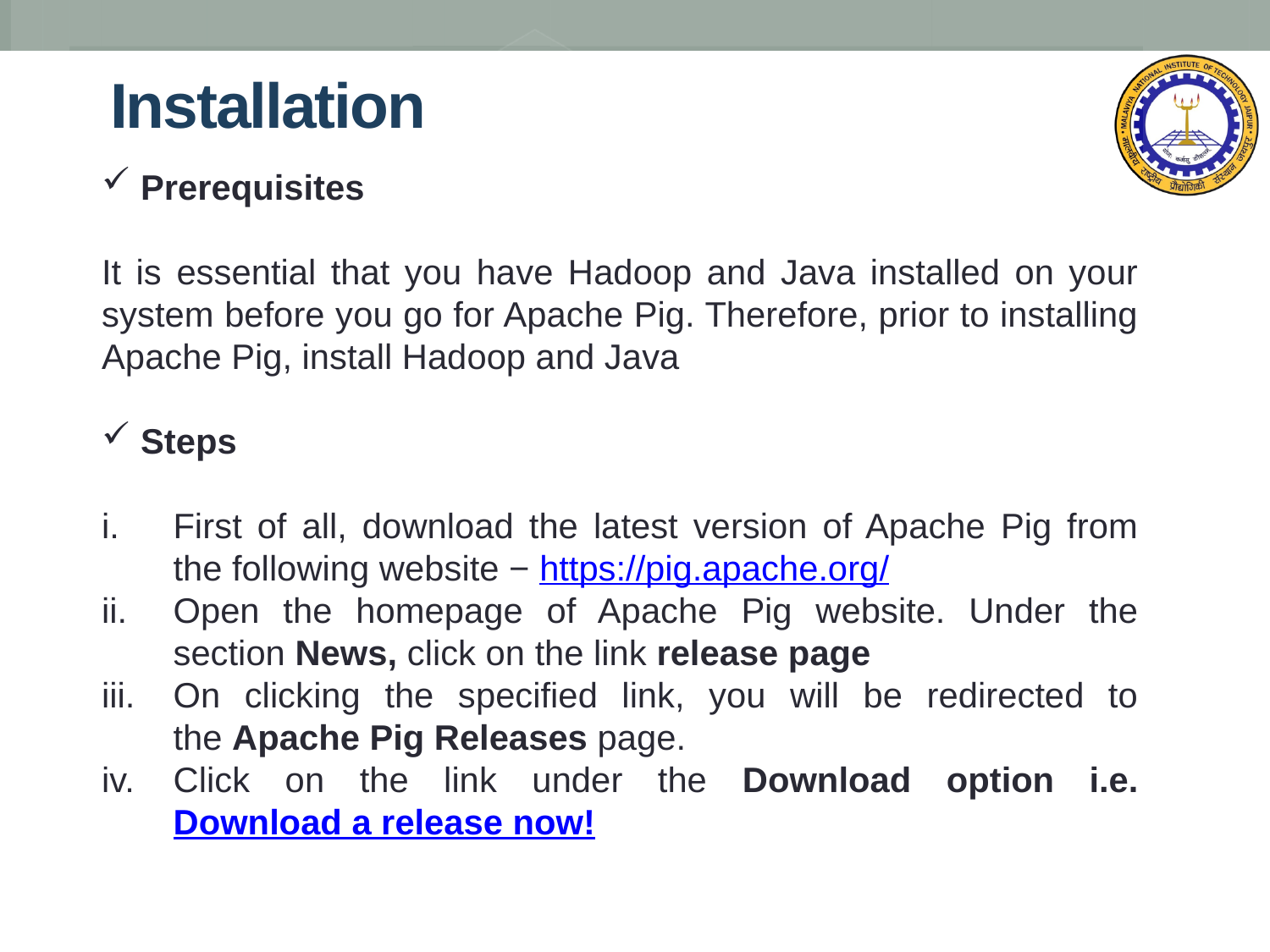

# Installation
 Prerequisites

It is essential that you have Hadoop and Java installed on your system before you go for Apache Pig. Therefore, prior to installing Apache Pig, install Hadoop and Java

 Steps

First of all, download the latest version of Apache Pig from the following website − https://pig.apache.org/
Open the homepage of Apache Pig website. Under the section News, click on the link release page
On clicking the specified link, you will be redirected to the Apache Pig Releases page.
Click on the link under the Download option i.e. Download a release now!